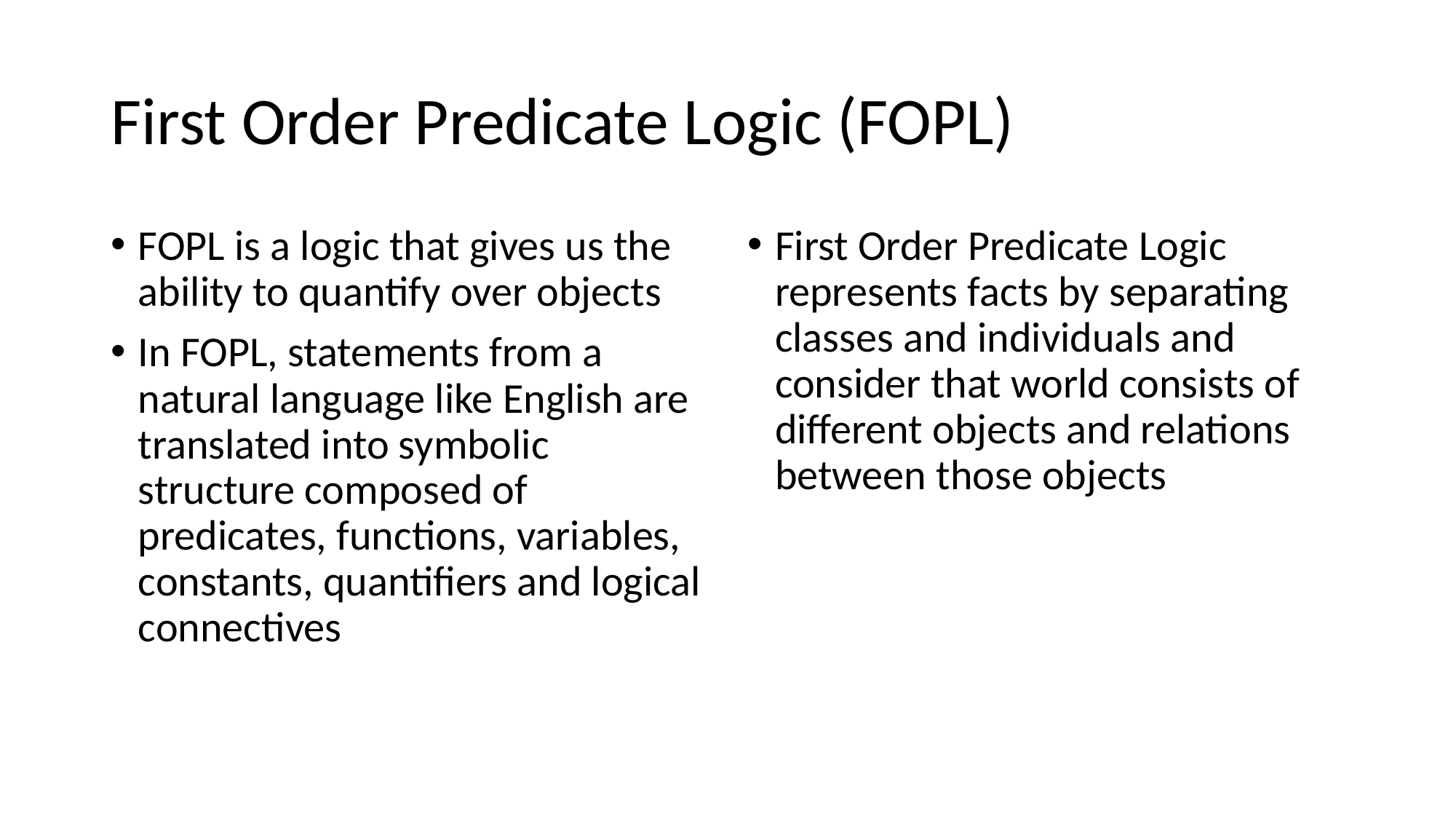

# First Order Predicate Logic (FOPL)
FOPL is a logic that gives us the ability to quantify over objects
In FOPL, statements from a natural language like English are translated into symbolic structure composed of predicates, functions, variables, constants, quantifiers and logical connectives
First Order Predicate Logic represents facts by separating classes and individuals and consider that world consists of different objects and relations between those objects